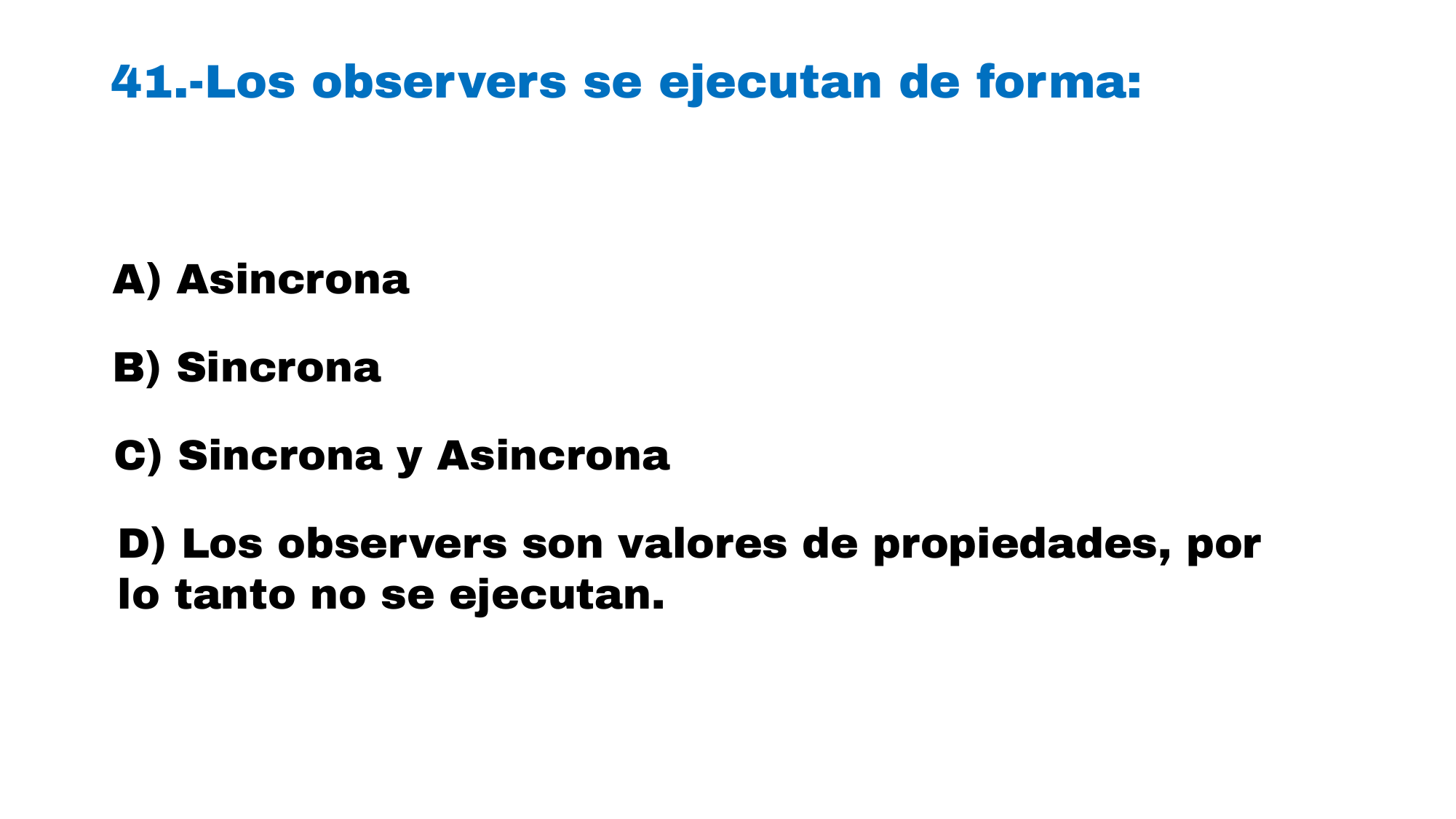

# 41.-Los observers se ejecutan de forma:
A) Asincrona

B) Sincrona
C) Sincrona y Asincrona
D) Los observers son valores de propiedades, por
lo tanto no se ejecutan.